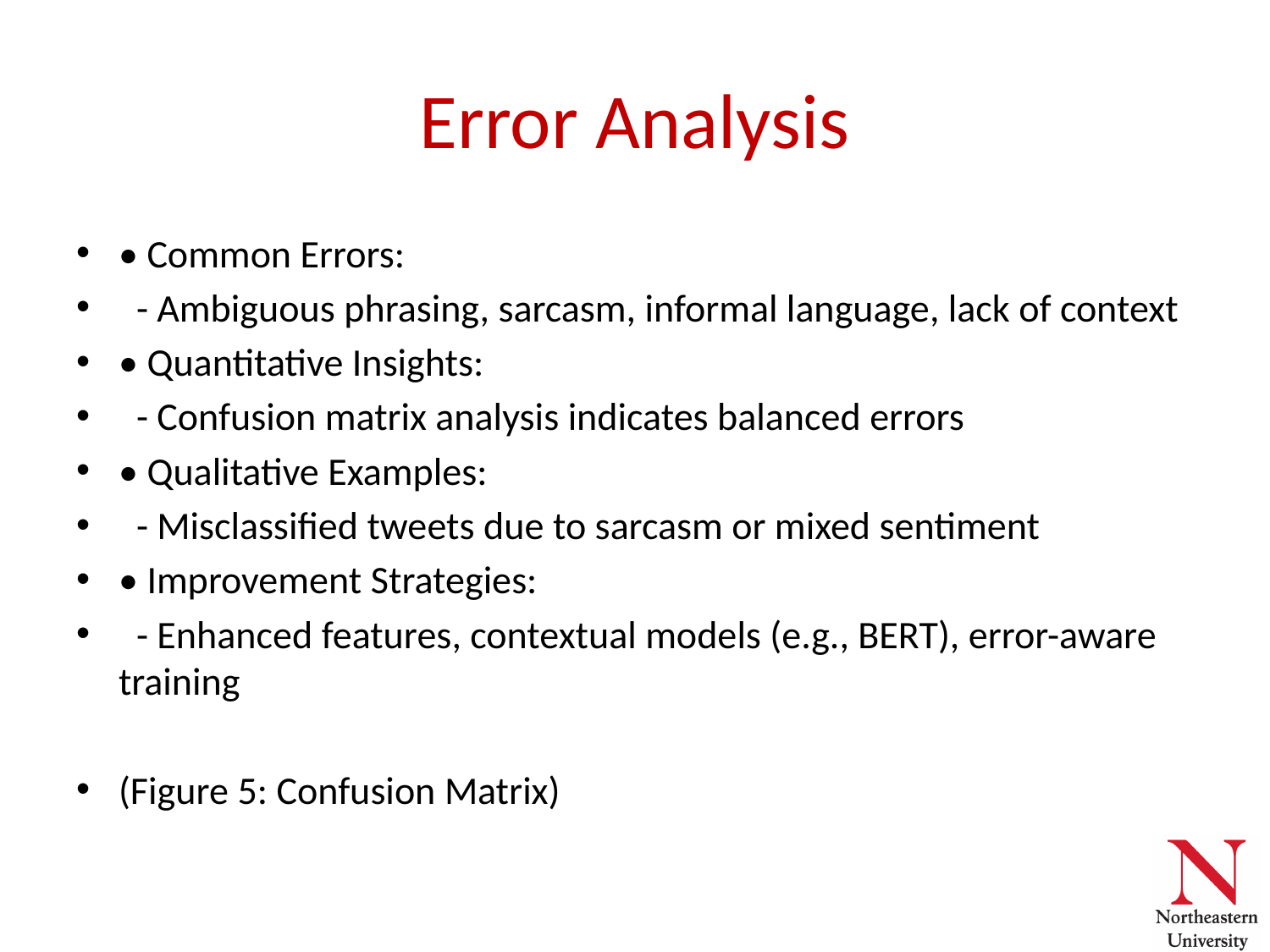

# Error Analysis
• Common Errors:
  - Ambiguous phrasing, sarcasm, informal language, lack of context
• Quantitative Insights:
  - Confusion matrix analysis indicates balanced errors
• Qualitative Examples:
  - Misclassified tweets due to sarcasm or mixed sentiment
• Improvement Strategies:
  - Enhanced features, contextual models (e.g., BERT), error-aware training

(Figure 5: Confusion Matrix)